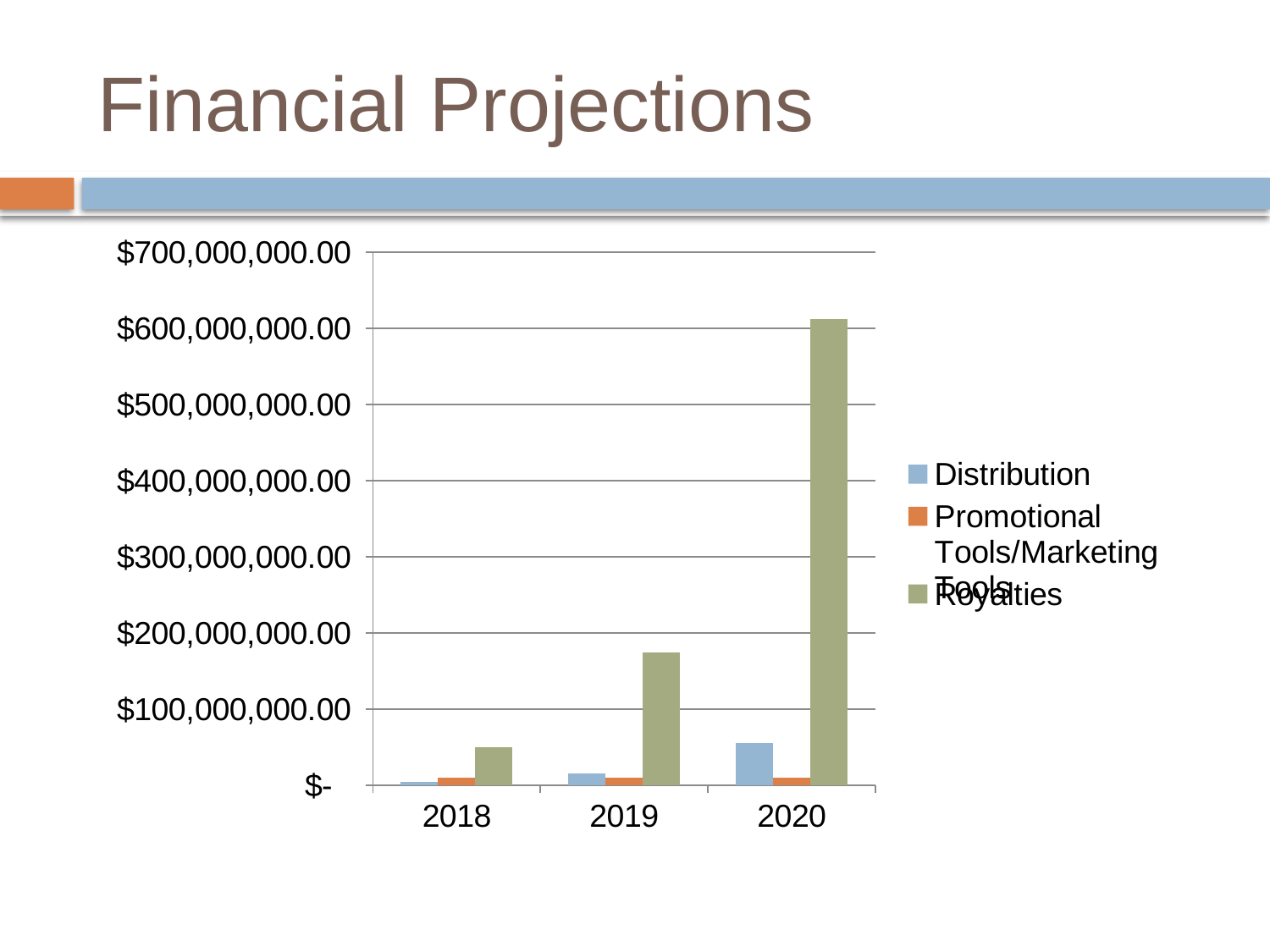

# Financial Projections

### Chart

| Category | Distribution | Promotional Tools/Marketing Tools | Royalties |
|---|---|---|---|
| 2018 | 4600000.0 | 10000000.0 | 50000000.0 |
| 2019 | 16100000.0 | 10000000.0 | 175000000.0 |
| 2020 | 56350000.0 | 10000000.0 | 612500000.0 |